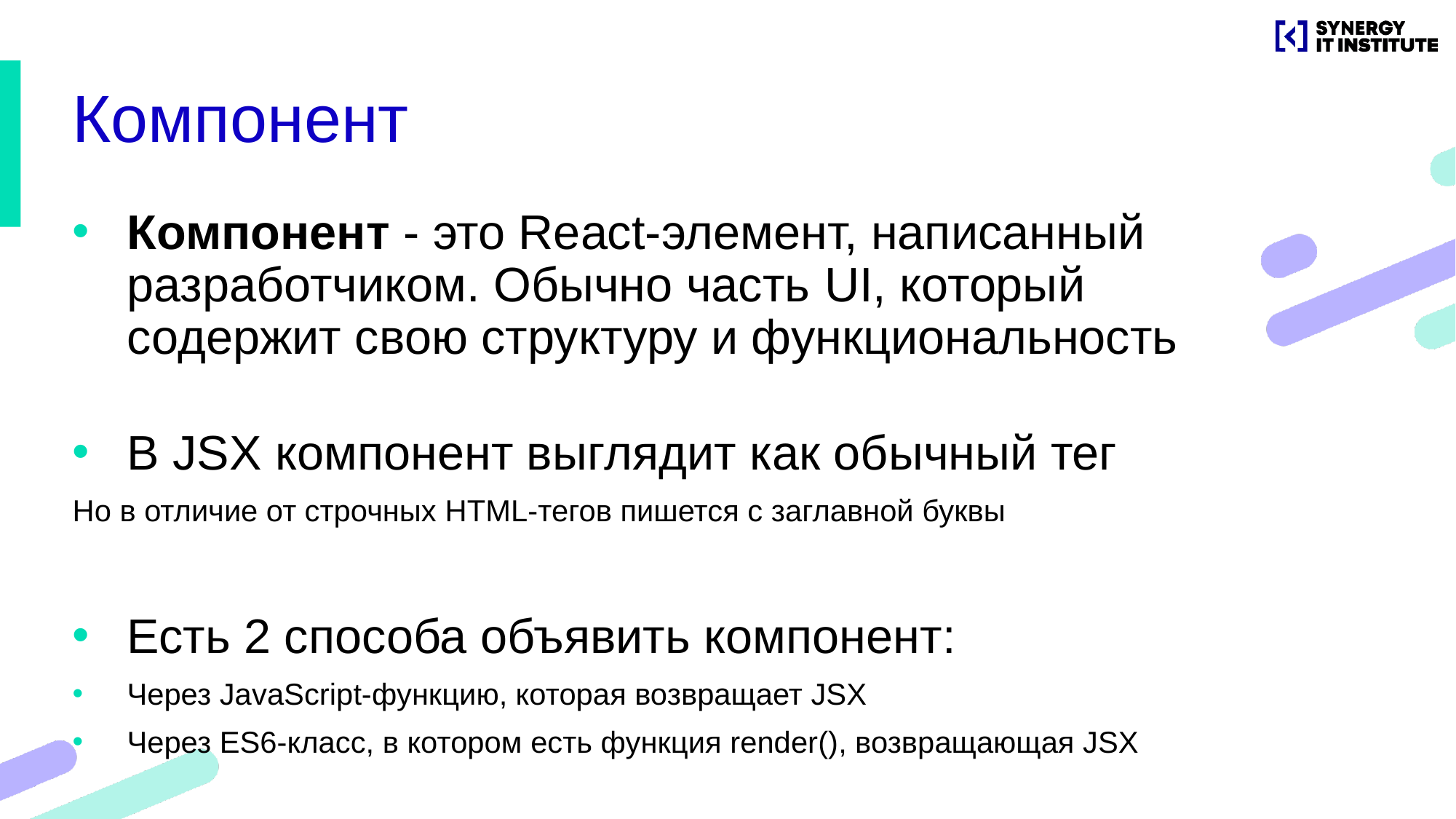

# Компонент
Компонент - это React-элемент, написанный разработчиком. Обычно часть UI, который содержит свою структуру и функциональность

В JSX компонент выглядит как обычный тег
Но в отличие от строчных HTML-тегов пишется с заглавной буквы

Есть 2 способа объявить компонент:
Через JavaScript-функцию, которая возвращает JSX
Через ES6-класс, в котором есть функция render(), возвращающая JSX